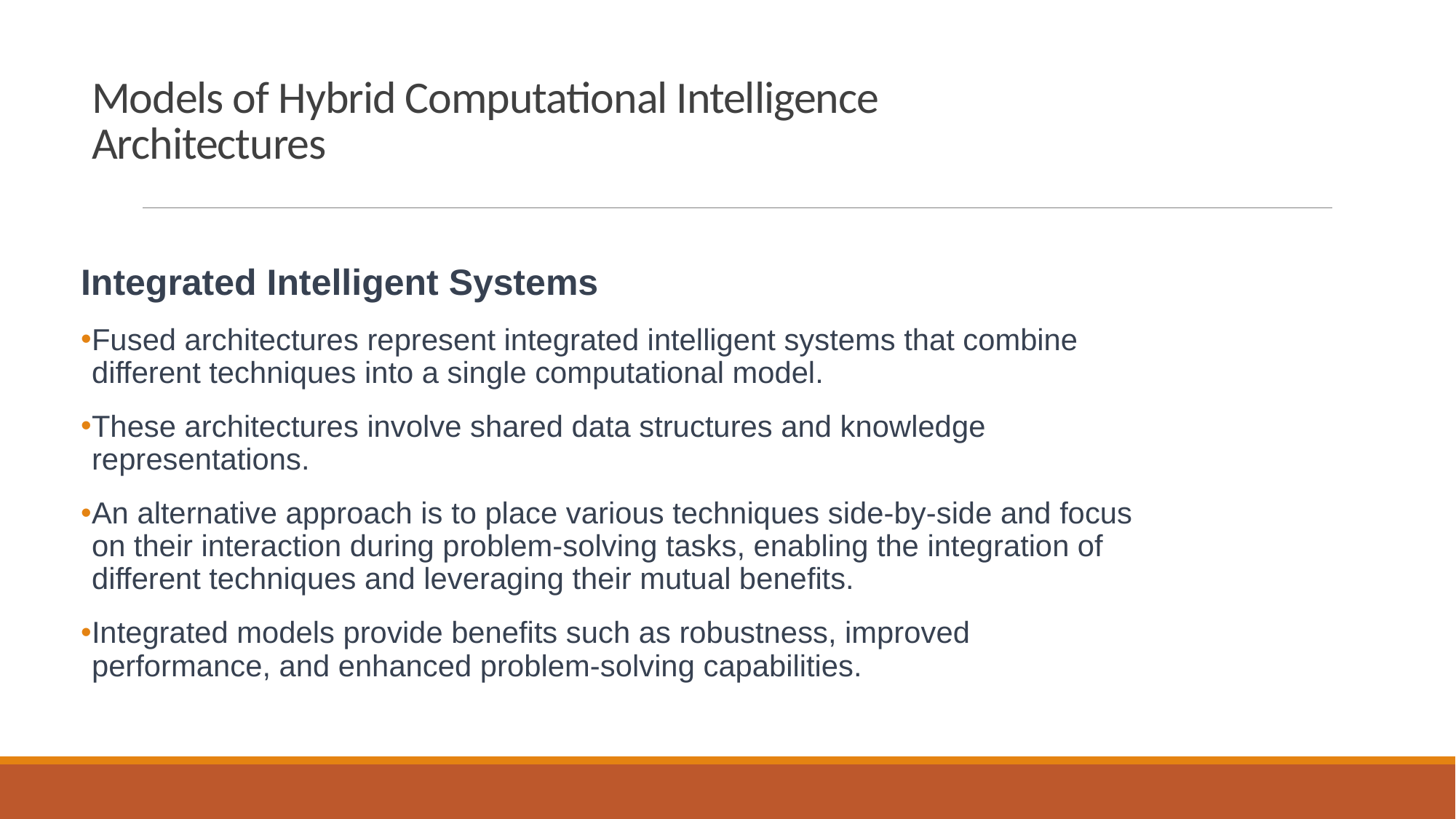

# Models of Hybrid Computational Intelligence Architectures
Integrated Intelligent Systems
Fused architectures represent integrated intelligent systems that combine different techniques into a single computational model.
These architectures involve shared data structures and knowledge representations.
An alternative approach is to place various techniques side-by-side and focus on their interaction during problem-solving tasks, enabling the integration of different techniques and leveraging their mutual benefits.
Integrated models provide benefits such as robustness, improved performance, and enhanced problem-solving capabilities.